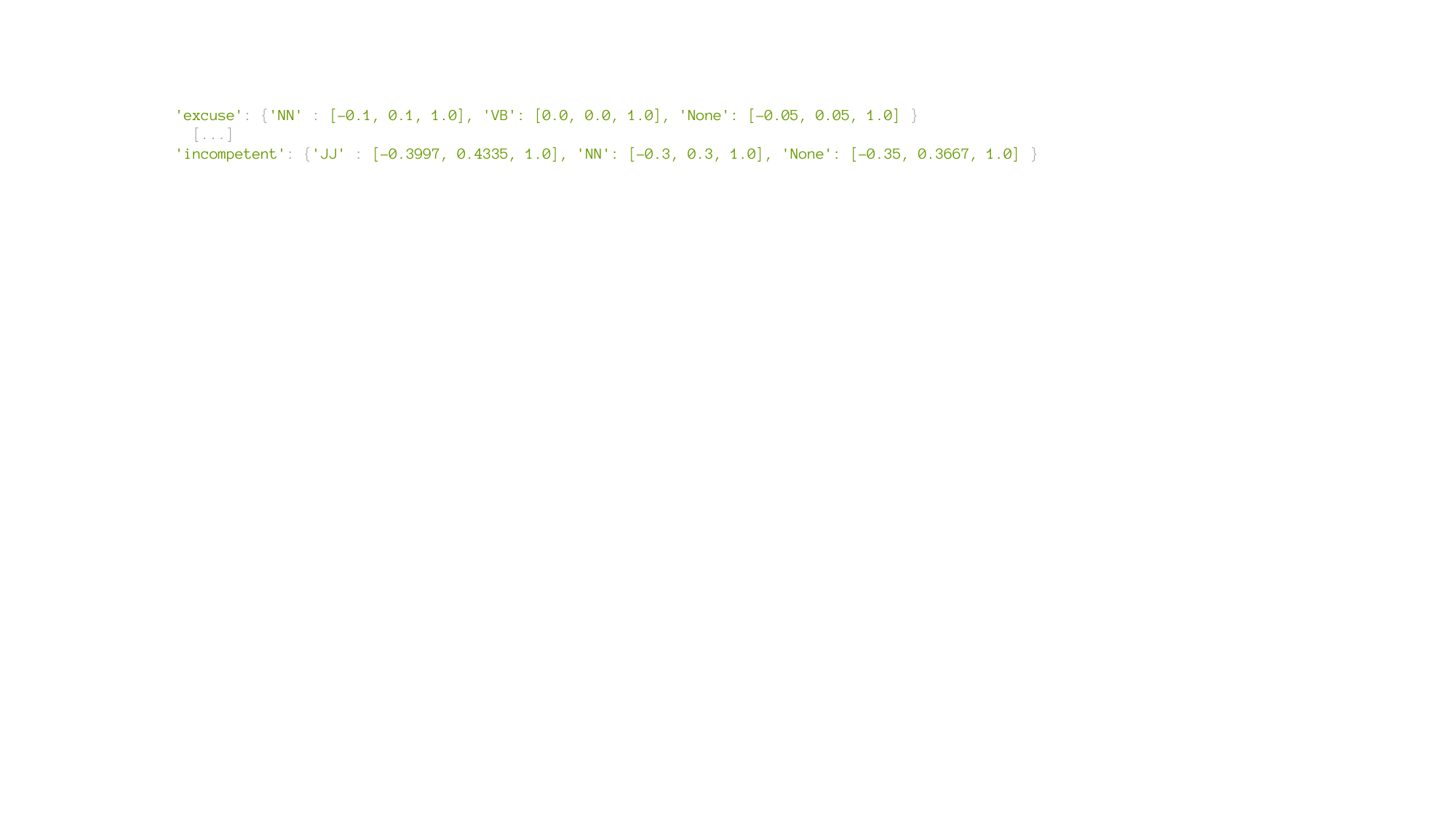

'excuse': {'NN' : [-0.1, 0.1, 1.0], 'VB': [0.0, 0.0, 1.0], 'None': [-0.05, 0.05, 1.0] }
  [...]
'incompetent': {'JJ' : [-0.3997, 0.4335, 1.0], 'NN': [-0.3, 0.3, 1.0], 'None': [-0.35, 0.3667, 1.0] }